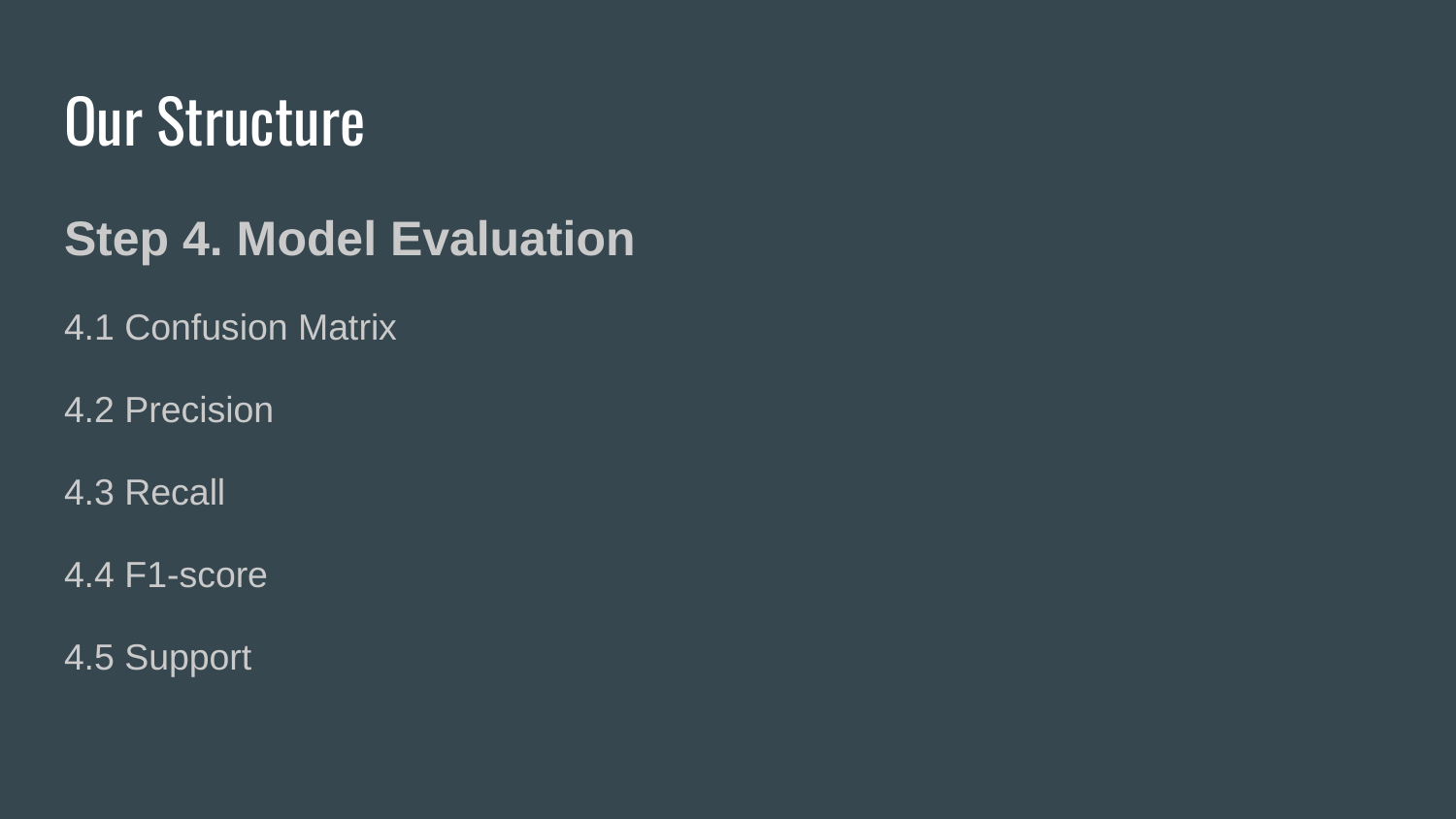

# Our Structure
Step 4. Model Evaluation
4.1 Confusion Matrix
4.2 Precision
4.3 Recall
4.4 F1-score
4.5 Support